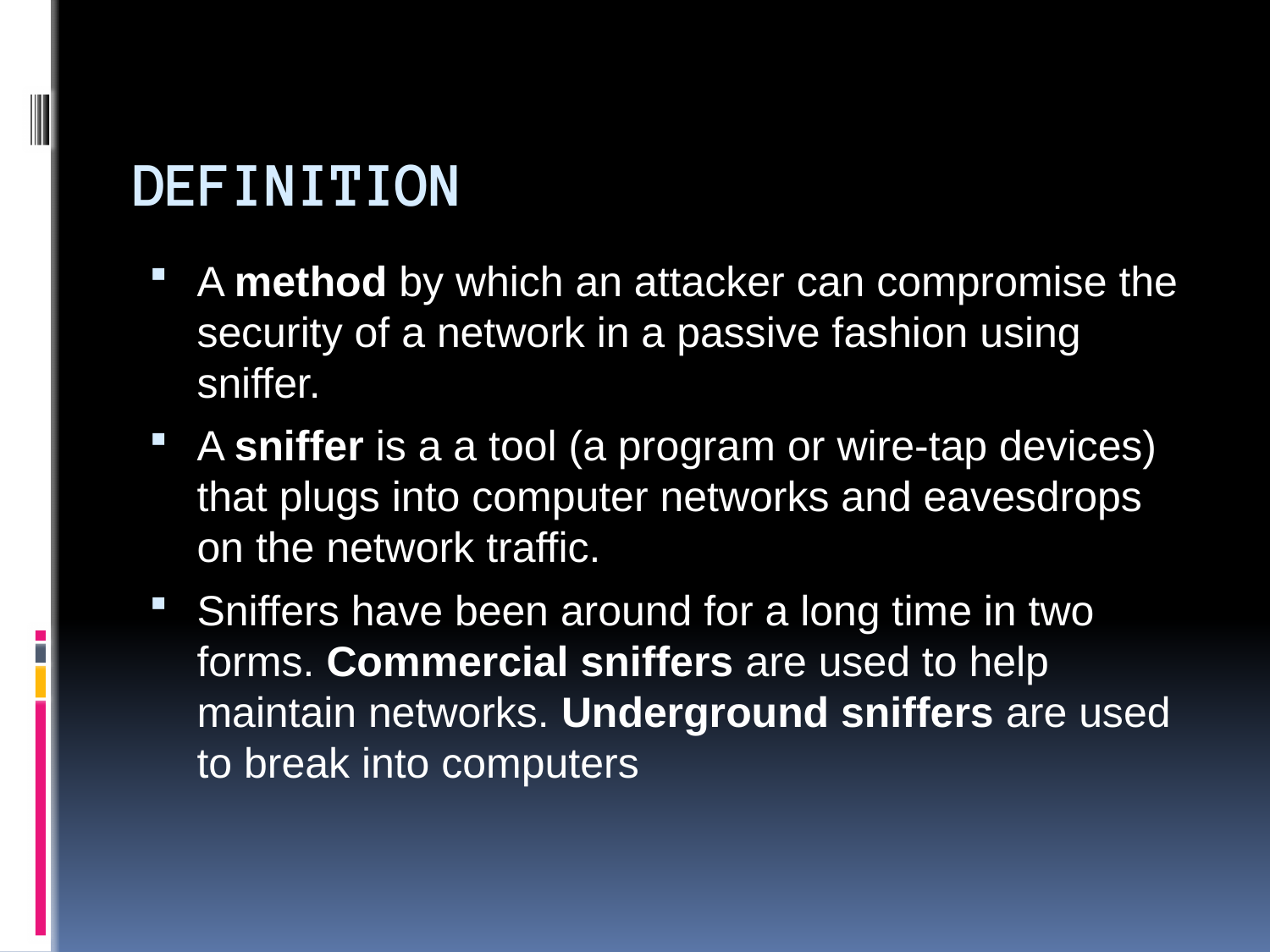

# DEFINITION
A method by which an attacker can compromise the security of a network in a passive fashion using sniffer.
A sniffer is a a tool (a program or wire-tap devices) that plugs into computer networks and eavesdrops on the network traffic.
Sniffers have been around for a long time in two forms. Commercial sniffers are used to help maintain networks. Underground sniffers are used to break into computers